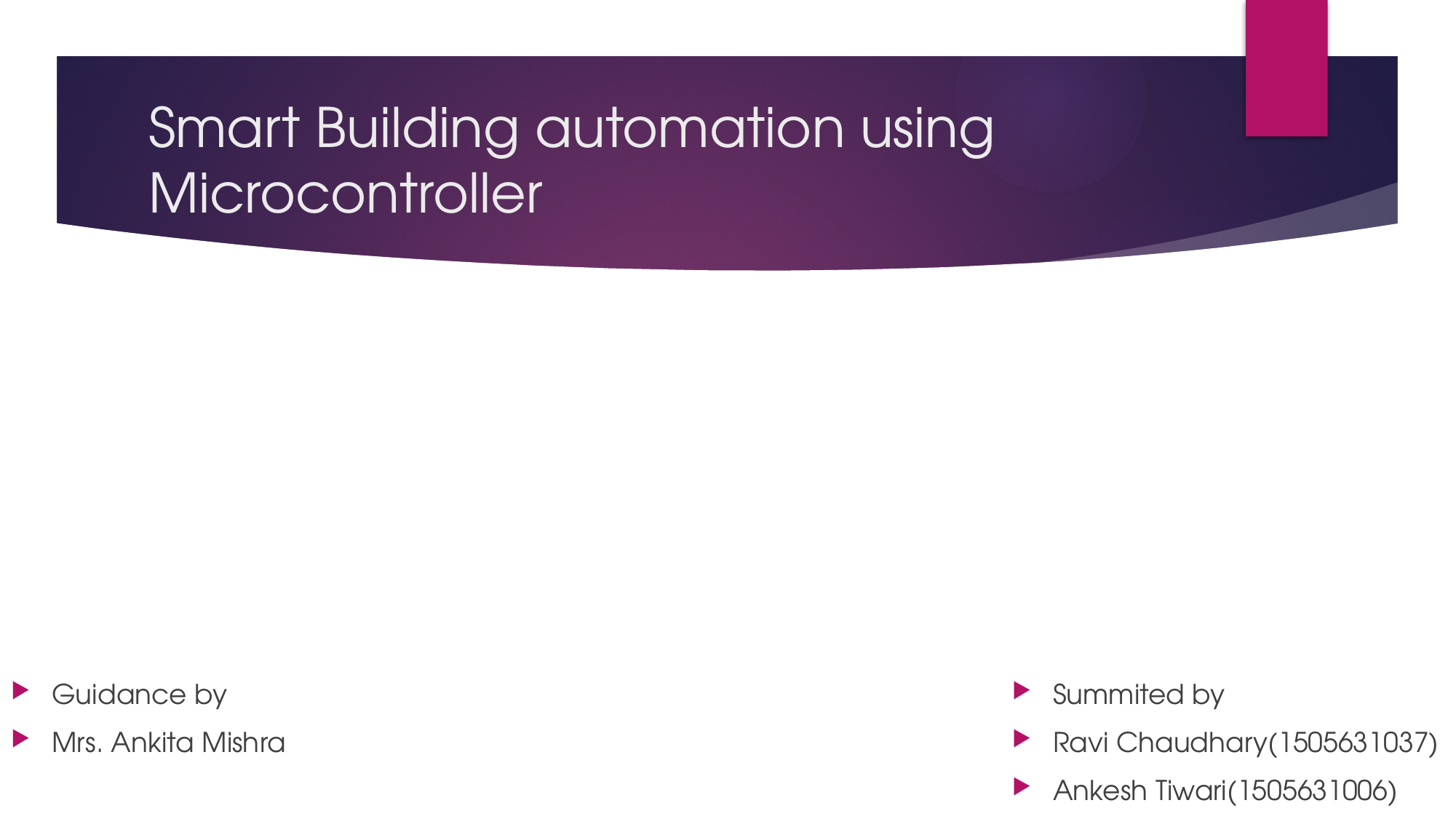

# Smart Building automation using Microcontroller
Guidance by
Mrs. Ankita Mishra
Summited by
Ravi Chaudhary(1505631037)
Ankesh Tiwari(1505631006)